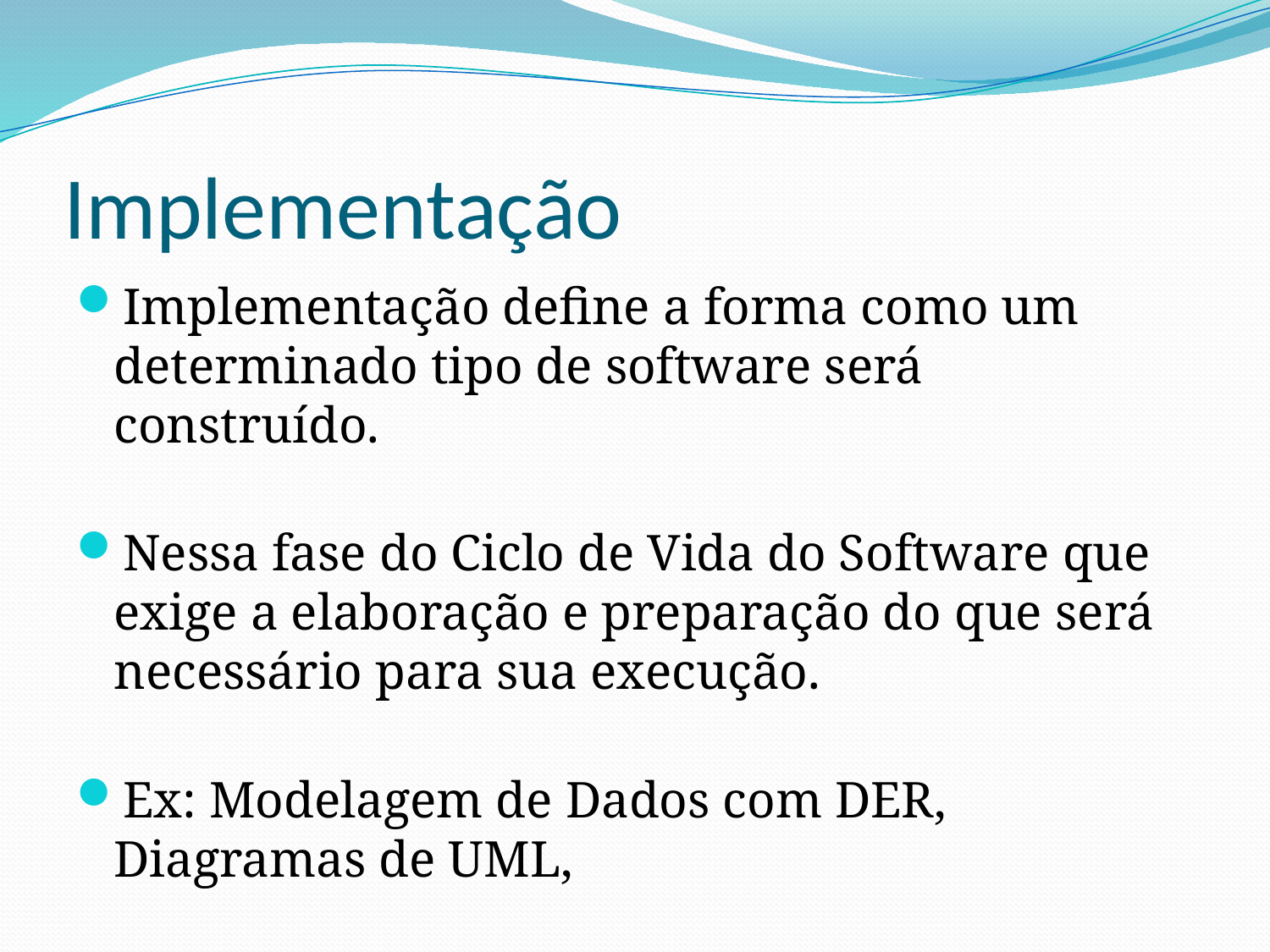

Implementação
Implementação define a forma como um determinado tipo de software será construído.
Nessa fase do Ciclo de Vida do Software que exige a elaboração e preparação do que será necessário para sua execução.
Ex: Modelagem de Dados com DER, Diagramas de UML,